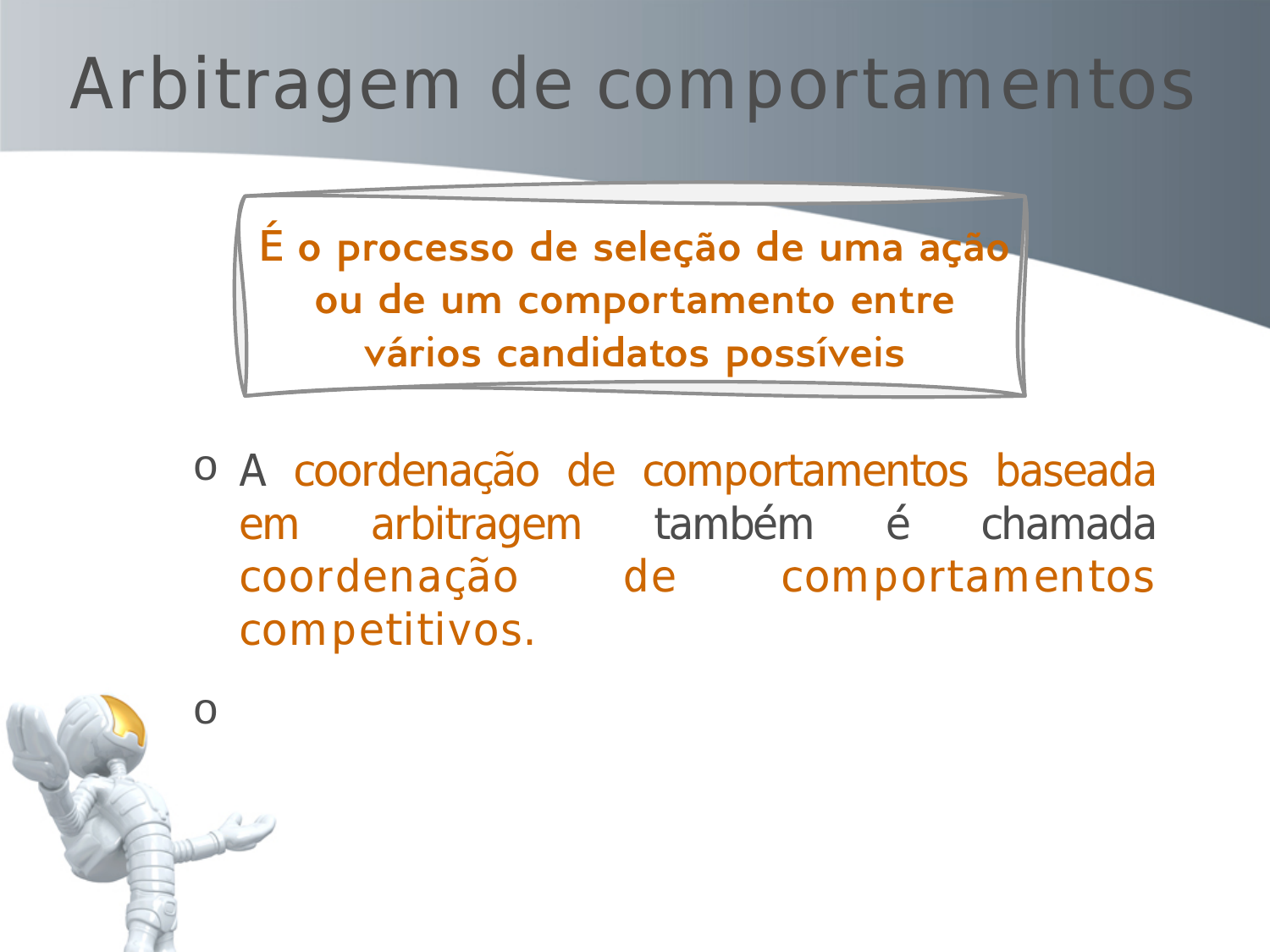

Arbitragem de comportamentos
É o processo de seleção de uma ação ou de um comportamento entre vários candidatos possíveis
A coordenação de comportamentos baseada em arbitragem também é chamada coordenação de comportamentos competitivos.